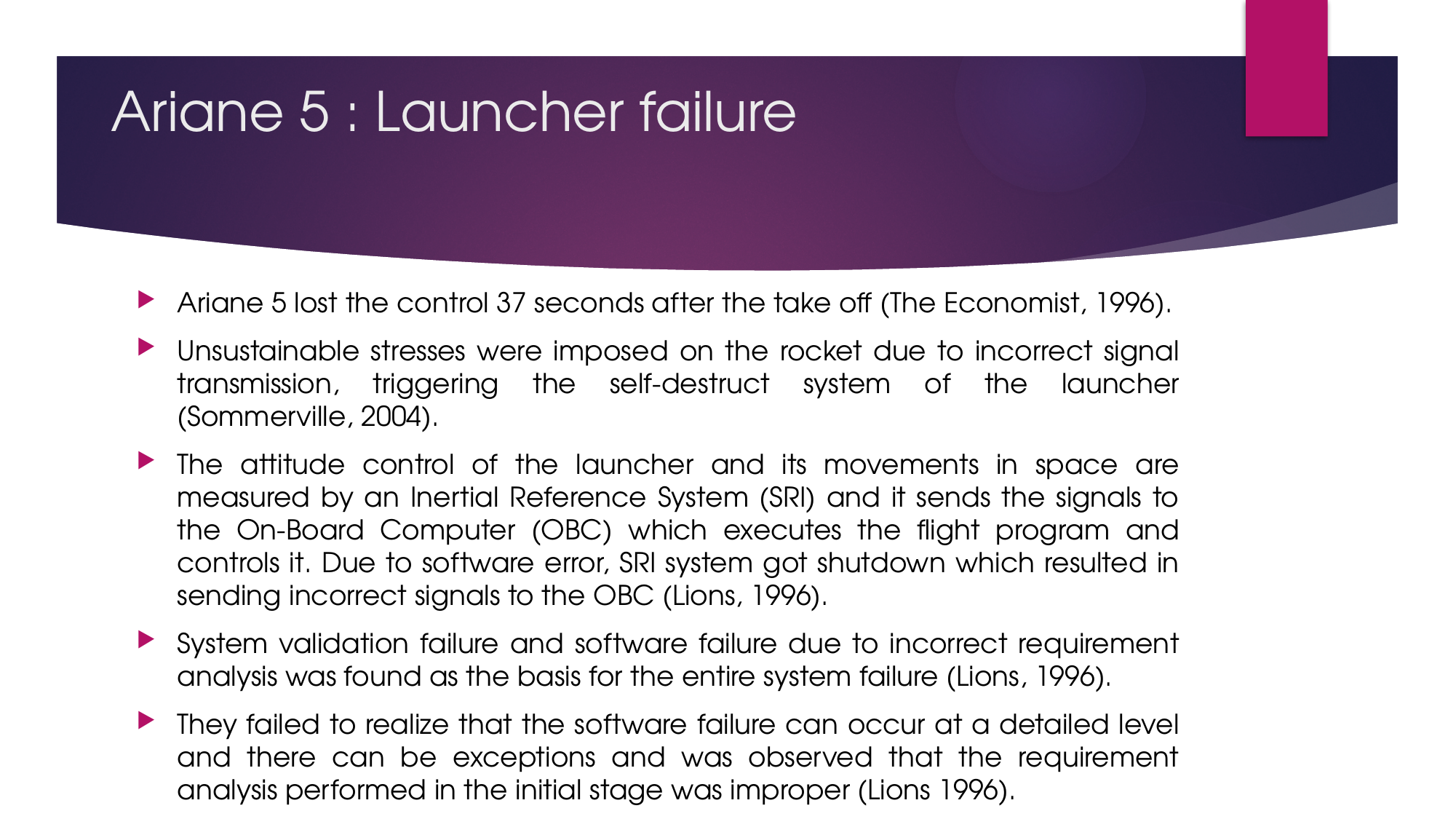

# Ariane 5 : Launcher failure
Ariane 5 lost the control 37 seconds after the take off (The Economist, 1996).
Unsustainable stresses were imposed on the rocket due to incorrect signal transmission, triggering the self-destruct system of the launcher (Sommerville, 2004).
The attitude control of the launcher and its movements in space are measured by an Inertial Reference System (SRI) and it sends the signals to the On-Board Computer (OBC) which executes the flight program and controls it. Due to software error, SRI system got shutdown which resulted in sending incorrect signals to the OBC (Lions, 1996).
System validation failure and software failure due to incorrect requirement analysis was found as the basis for the entire system failure (Lions, 1996).
They failed to realize that the software failure can occur at a detailed level and there can be exceptions and was observed that the requirement analysis performed in the initial stage was improper (Lions 1996).